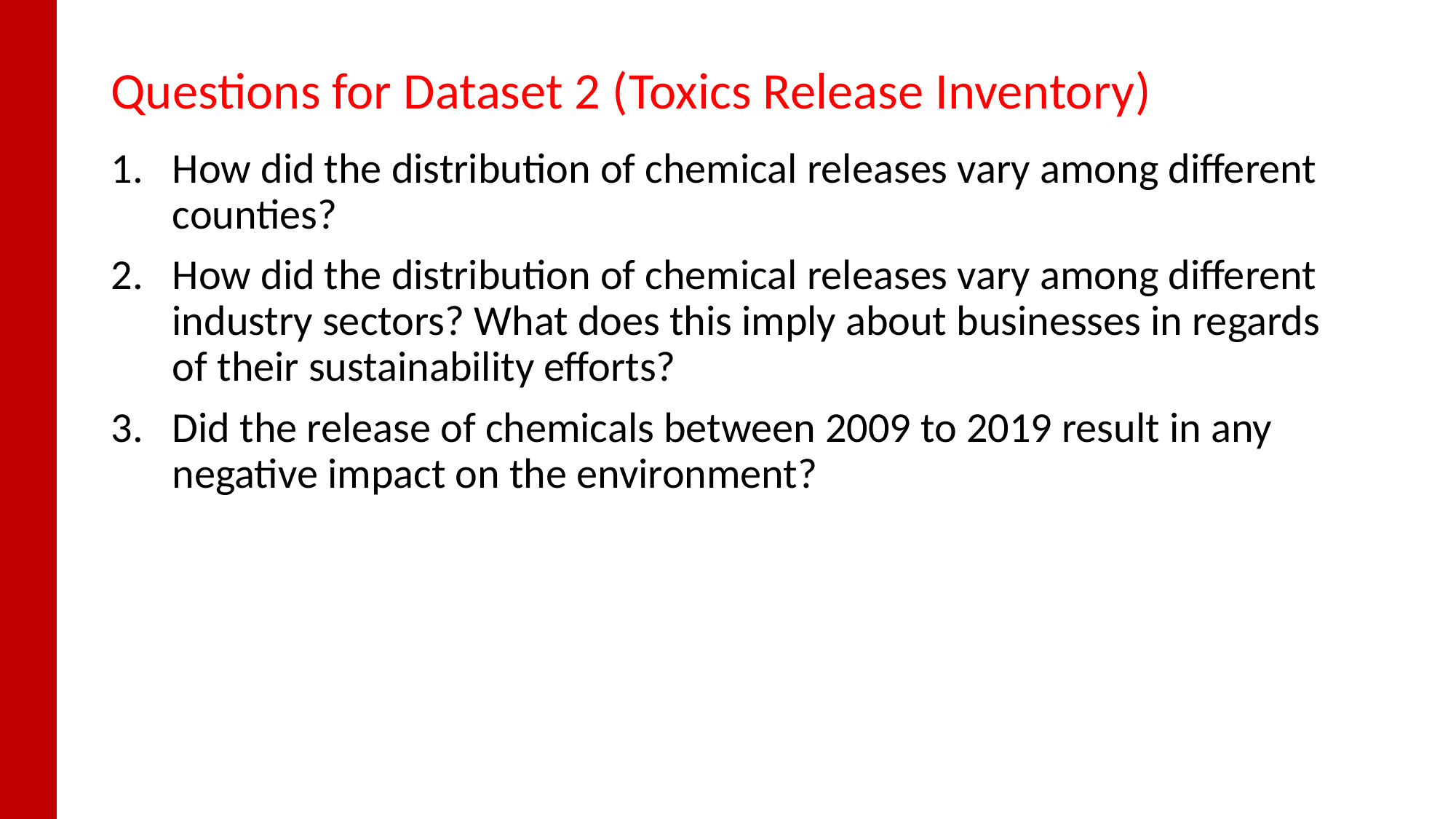

# Questions for Dataset 2 (Toxics Release Inventory)
How did the distribution of chemical releases vary among different counties?
How did the distribution of chemical releases vary among different industry sectors? What does this imply about businesses in regards of their sustainability efforts?
Did the release of chemicals between 2009 to 2019 result in any negative impact on the environment?